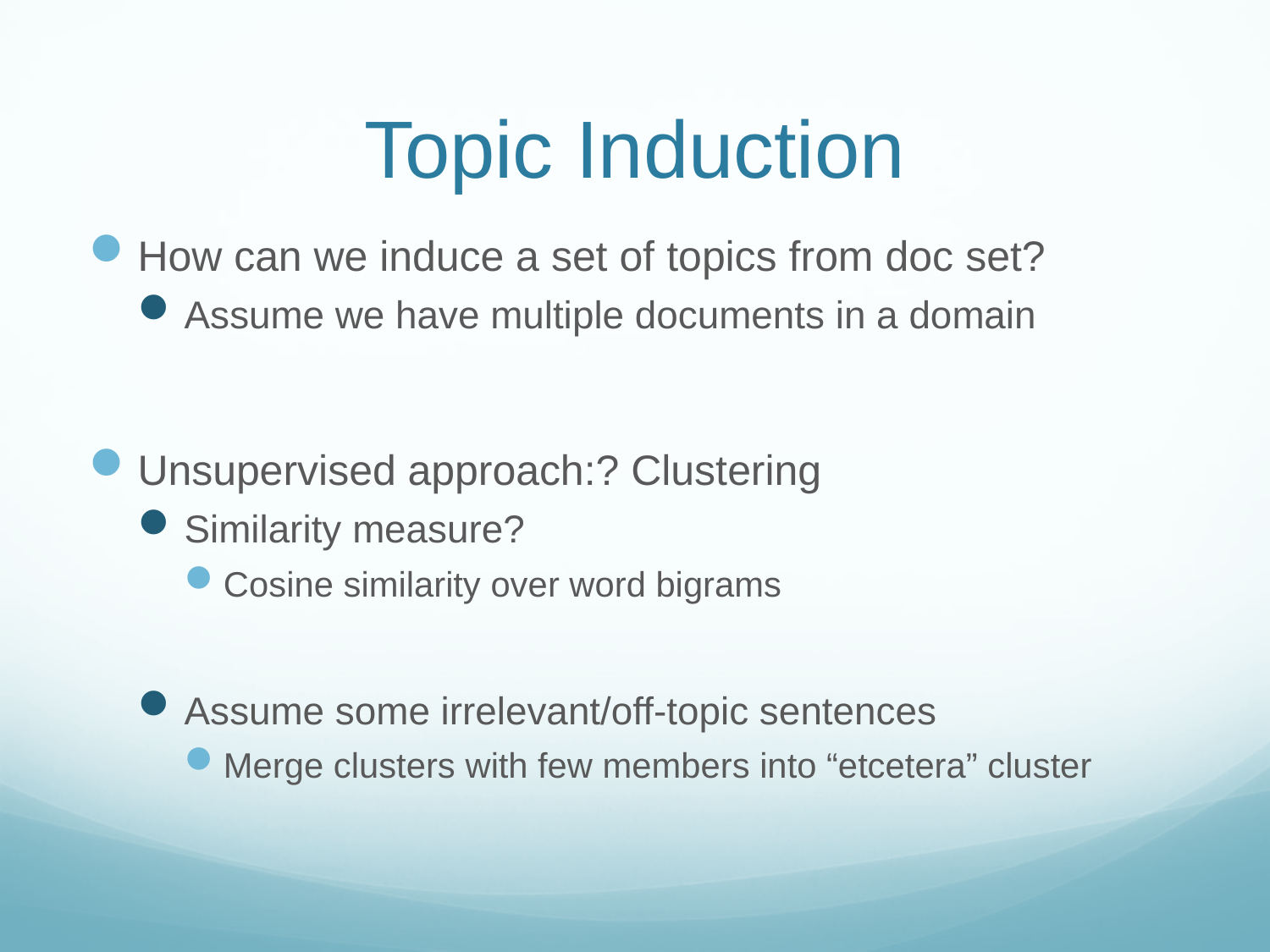

# Topic Induction
How can we induce a set of topics from doc set?
Assume we have multiple documents in a domain

Unsupervised approach:? Clustering
Similarity measure?
Cosine similarity over word bigrams

Assume some irrelevant/off-topic sentences
Merge clusters with few members into “etcetera” cluster